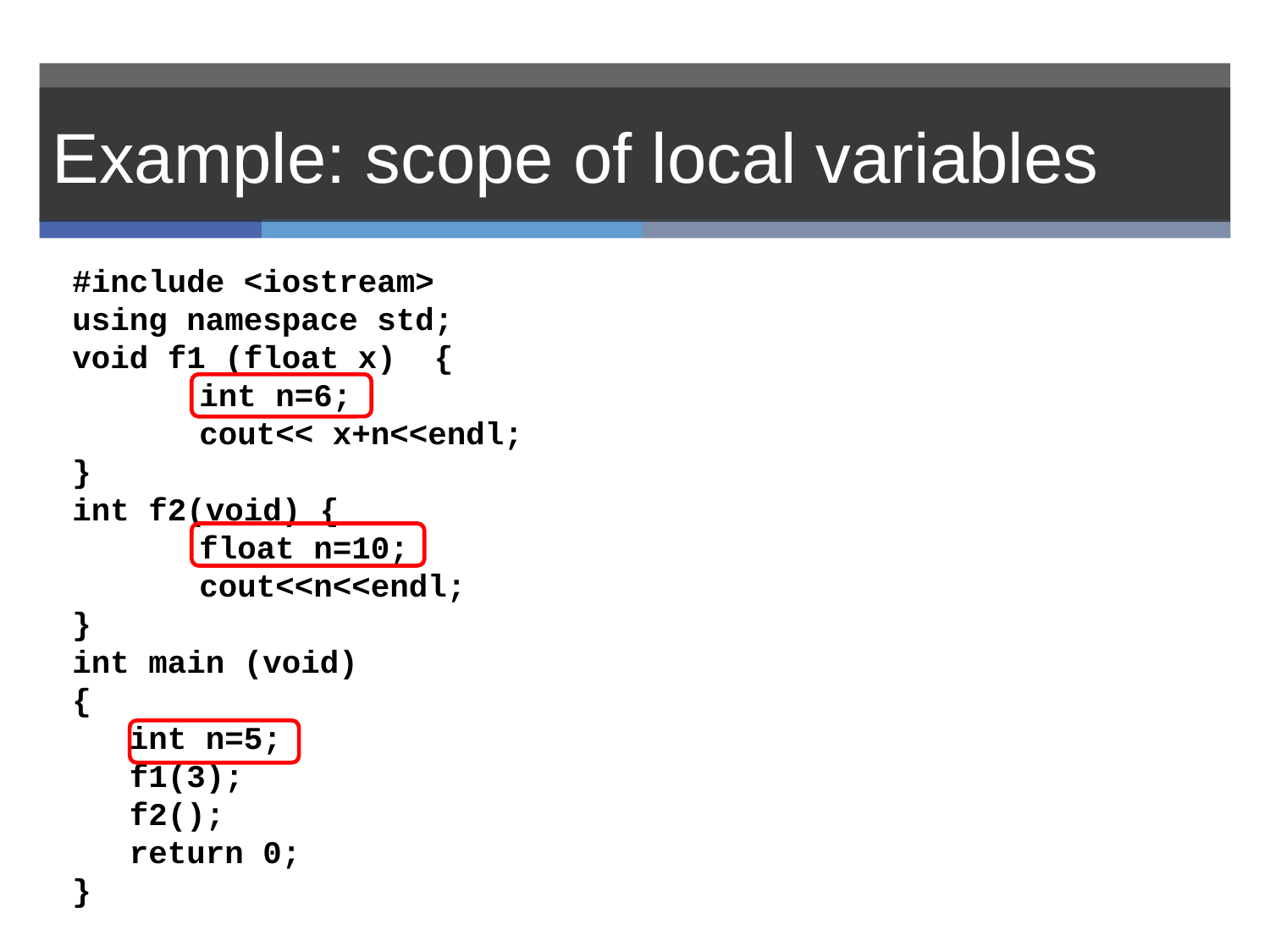

# Example: scope of local variables
#include <iostream>
using namespace std;
void f1 (float x)  {
	int n=6;
	cout<< x+n<<endl;
}
int f2(void) {
	float n=10;
	cout<<n<<endl;
}
int main (void)
{
   int n=5;
   f1(3);
   f2();
   return 0;
}